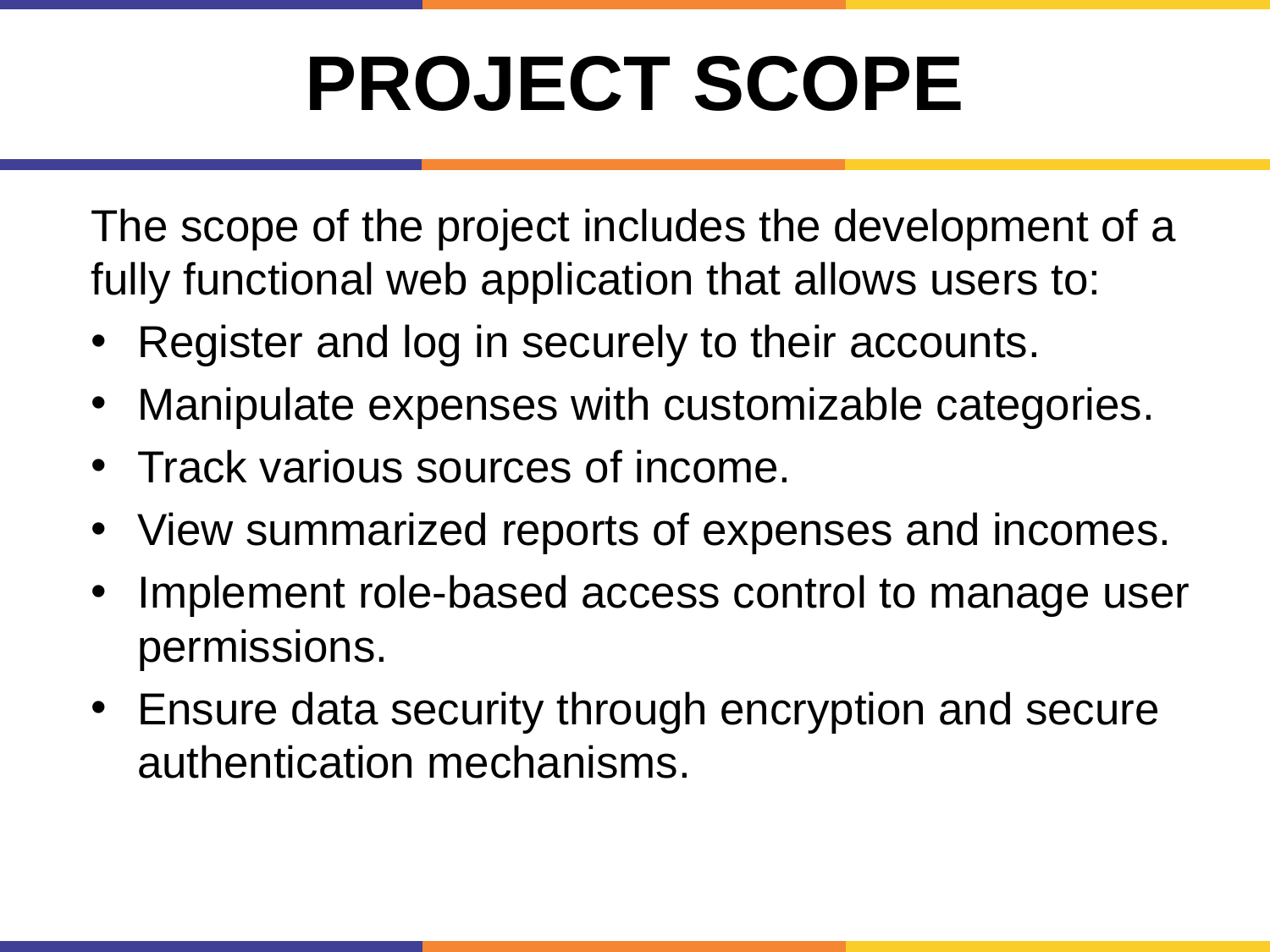

# Project Scope
The scope of the project includes the development of a fully functional web application that allows users to:
Register and log in securely to their accounts.
Manipulate expenses with customizable categories.
Track various sources of income.
View summarized reports of expenses and incomes.
Implement role-based access control to manage user permissions.
Ensure data security through encryption and secure authentication mechanisms.